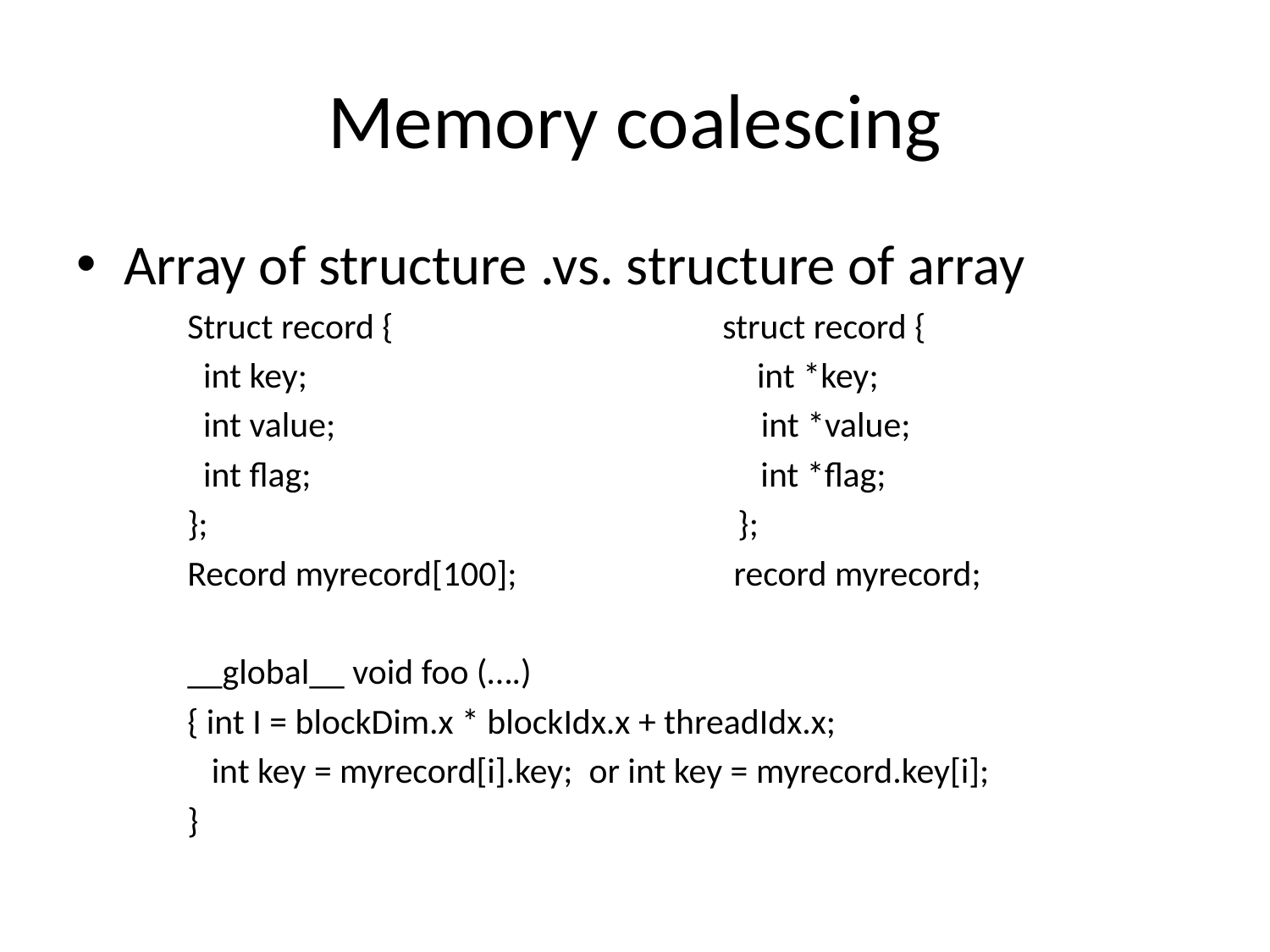

# Memory coalescing
Array of structure .vs. structure of array
Struct record {                                         struct record {
  int key;                                                        int *key;
  int value;                                                     int *value;
  int flag;                                                        int *flag;
};                                                                  };
Record myrecord[100];                           record myrecord;

__global__ void foo (….)
{ int I = blockDim.x * blockIdx.x + threadIdx.x;
   int key = myrecord[i].key;  or int key = myrecord.key[i];
}